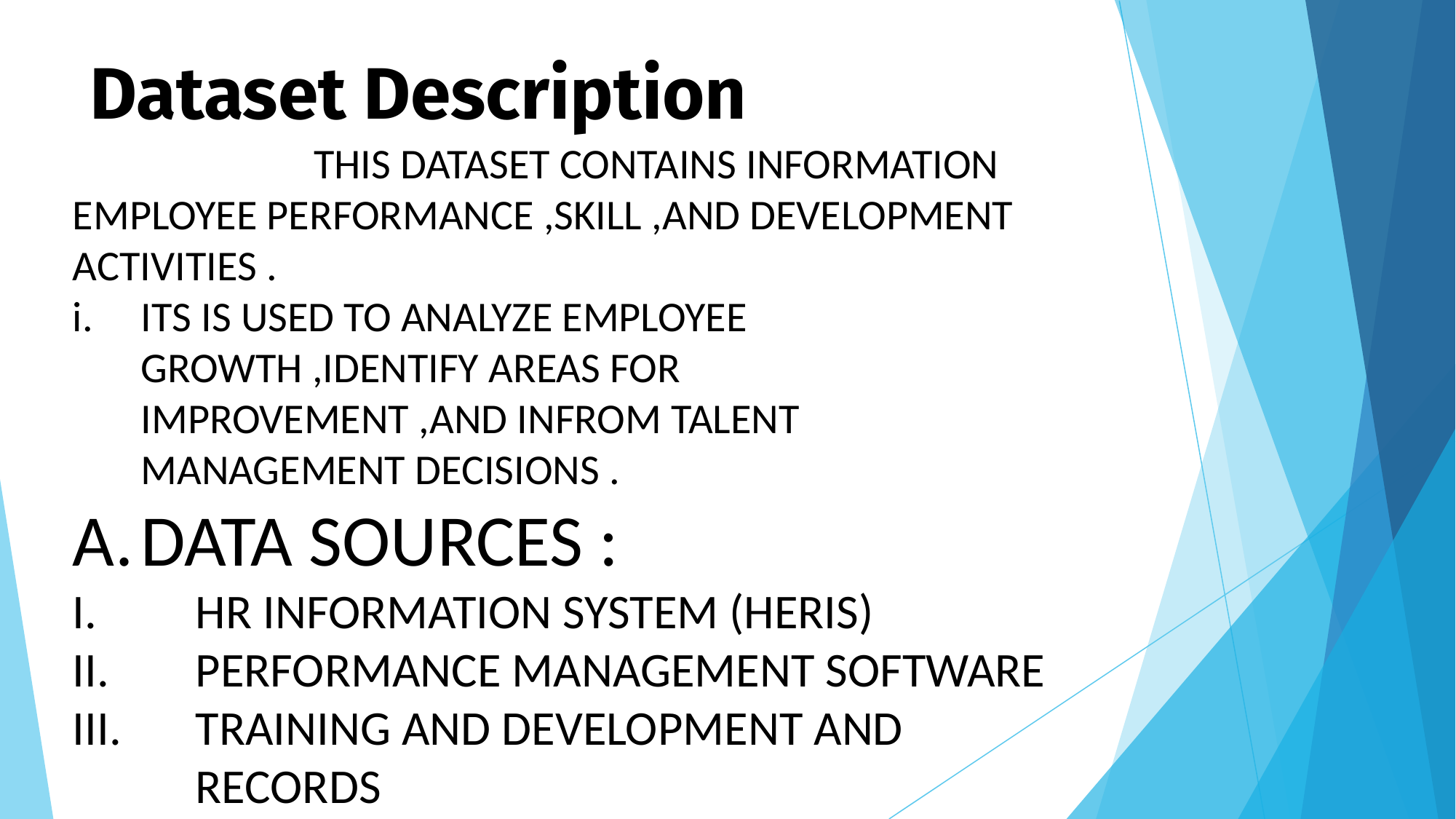

# Dataset Description
                         THIS DATASET CONTAINS INFORMATION  EMPLOYEE PERFORMANCE ,SKILL ,AND DEVELOPMENT ACTIVITIES .
ITS IS USED TO ANALYZE EMPLOYEE GROWTH ,IDENTIFY AREAS FOR IMPROVEMENT ,AND INFROM TALENT MANAGEMENT DECISIONS .
DATA SOURCES :
HR INFORMATION SYSTEM (HERIS)
PERFORMANCE MANAGEMENT SOFTWARE
TRAINING AND DEVELOPMENT AND RECORDS